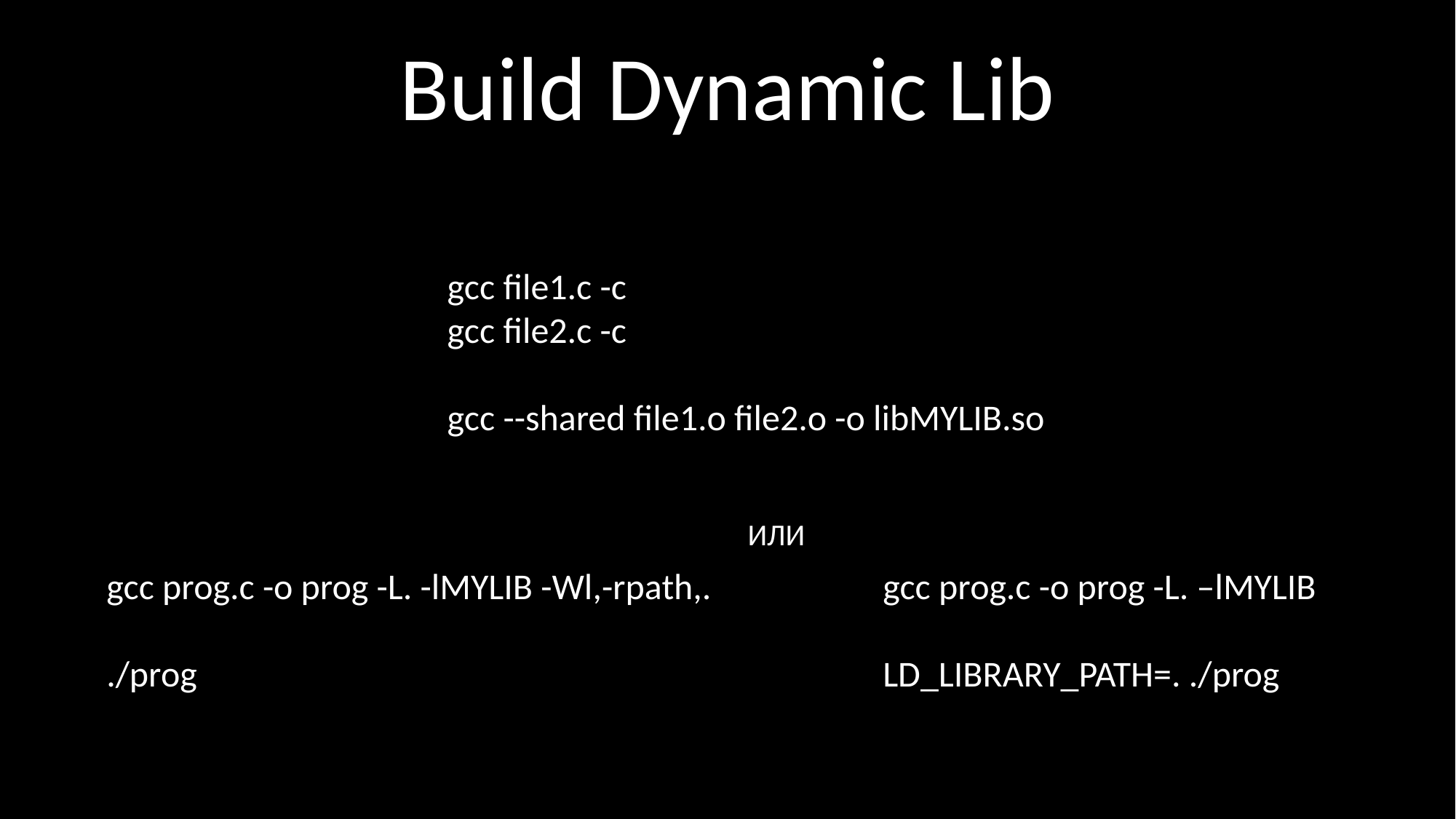

Build Dynamic Lib
gcc file1.c -c
gcc file2.c -c

gcc --shared file1.o file2.o -o libMYLIB.so
ИЛИ
gcc prog.c -o prog -L. -lMYLIB -Wl,-rpath,.

./prog
gcc prog.c -o prog -L. –lMYLIB

LD_LIBRARY_PATH=. ./prog